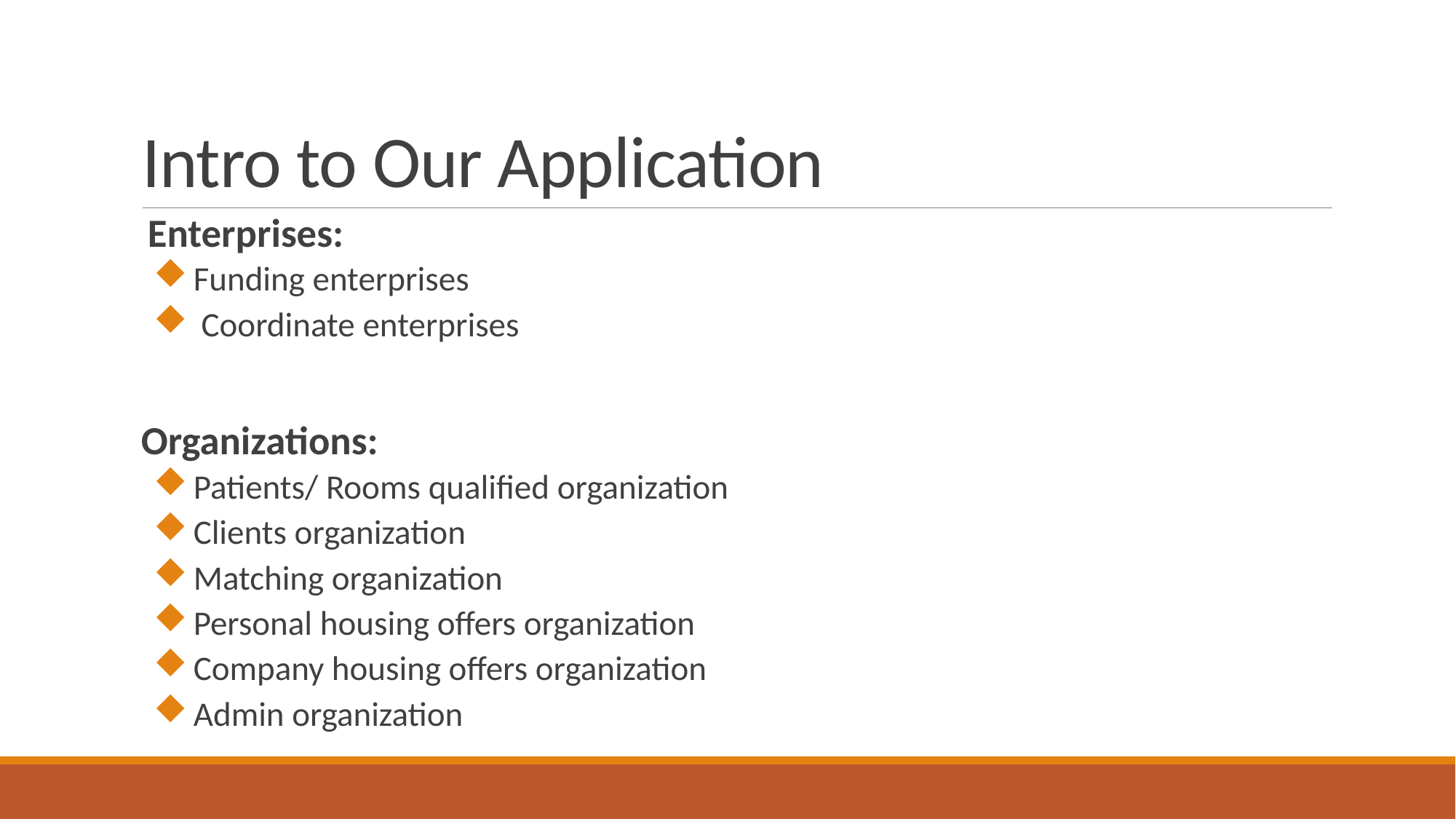

# Intro to Our Application
  Enterprises:
 Funding enterprises
  Coordinate enterprises

Organizations:
 Patients/ Rooms qualified organization
 Clients organization
 Matching organization
 Personal housing offers organization
 Company housing offers organization
 Admin organization